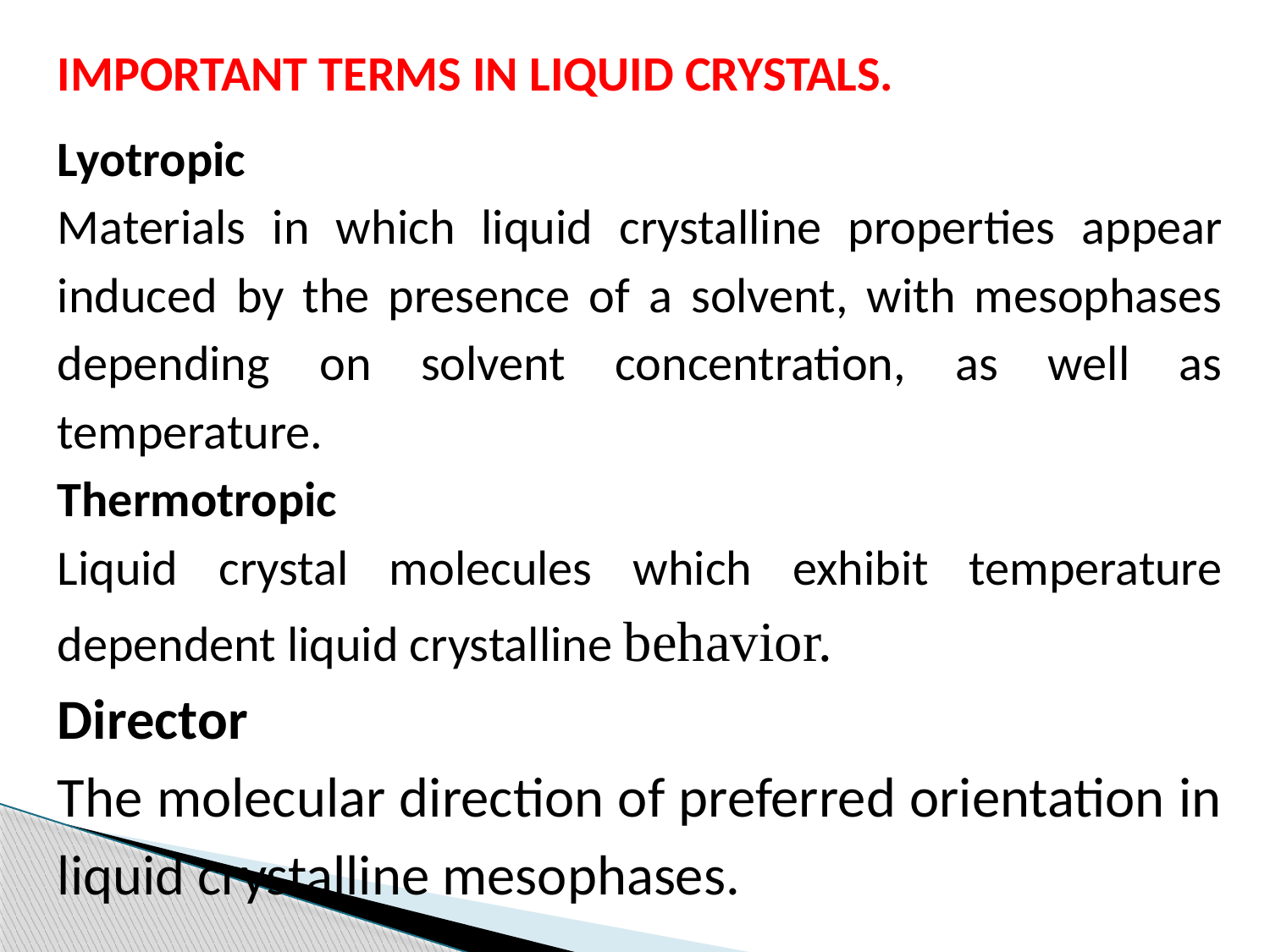

IMPORTANT TERMS IN LIQUID CRYSTALS.
Lyotropic
Materials in which liquid crystalline properties appear induced by the presence of a solvent, with mesophases depending on solvent concentration, as well as temperature.
Thermotropic
Liquid crystal molecules which exhibit temperature dependent liquid crystalline behavior.
Director
The molecular direction of preferred orientation in liquid crystalline mesophases.